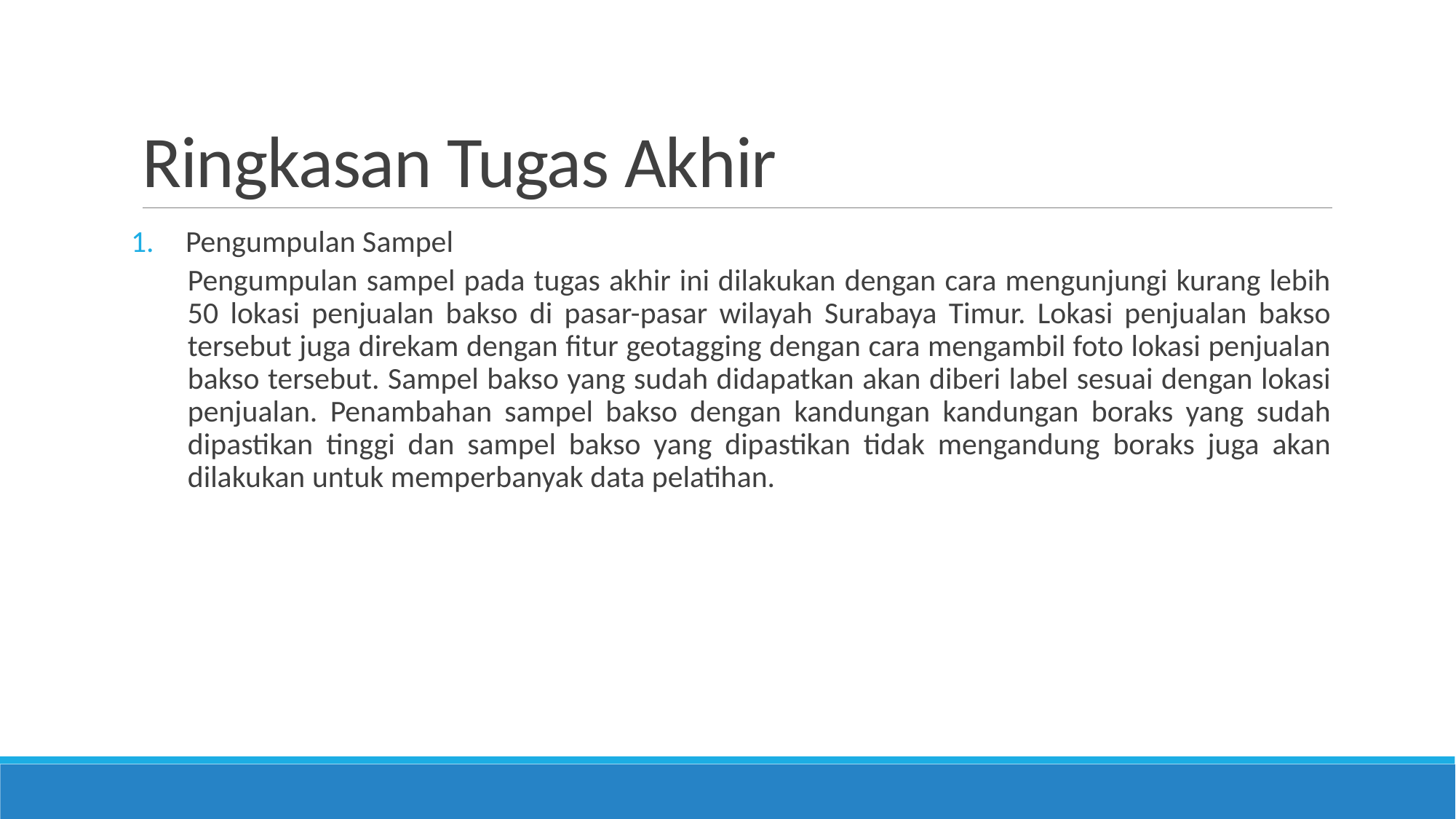

# Ringkasan Tugas Akhir
Pengumpulan Sampel
Pengumpulan sampel pada tugas akhir ini dilakukan dengan cara mengunjungi kurang lebih 50 lokasi penjualan bakso di pasar-pasar wilayah Surabaya Timur. Lokasi penjualan bakso tersebut juga direkam dengan fitur geotagging dengan cara mengambil foto lokasi penjualan bakso tersebut. Sampel bakso yang sudah didapatkan akan diberi label sesuai dengan lokasi penjualan. Penambahan sampel bakso dengan kandungan kandungan boraks yang sudah dipastikan tinggi dan sampel bakso yang dipastikan tidak mengandung boraks juga akan dilakukan untuk memperbanyak data pelatihan.